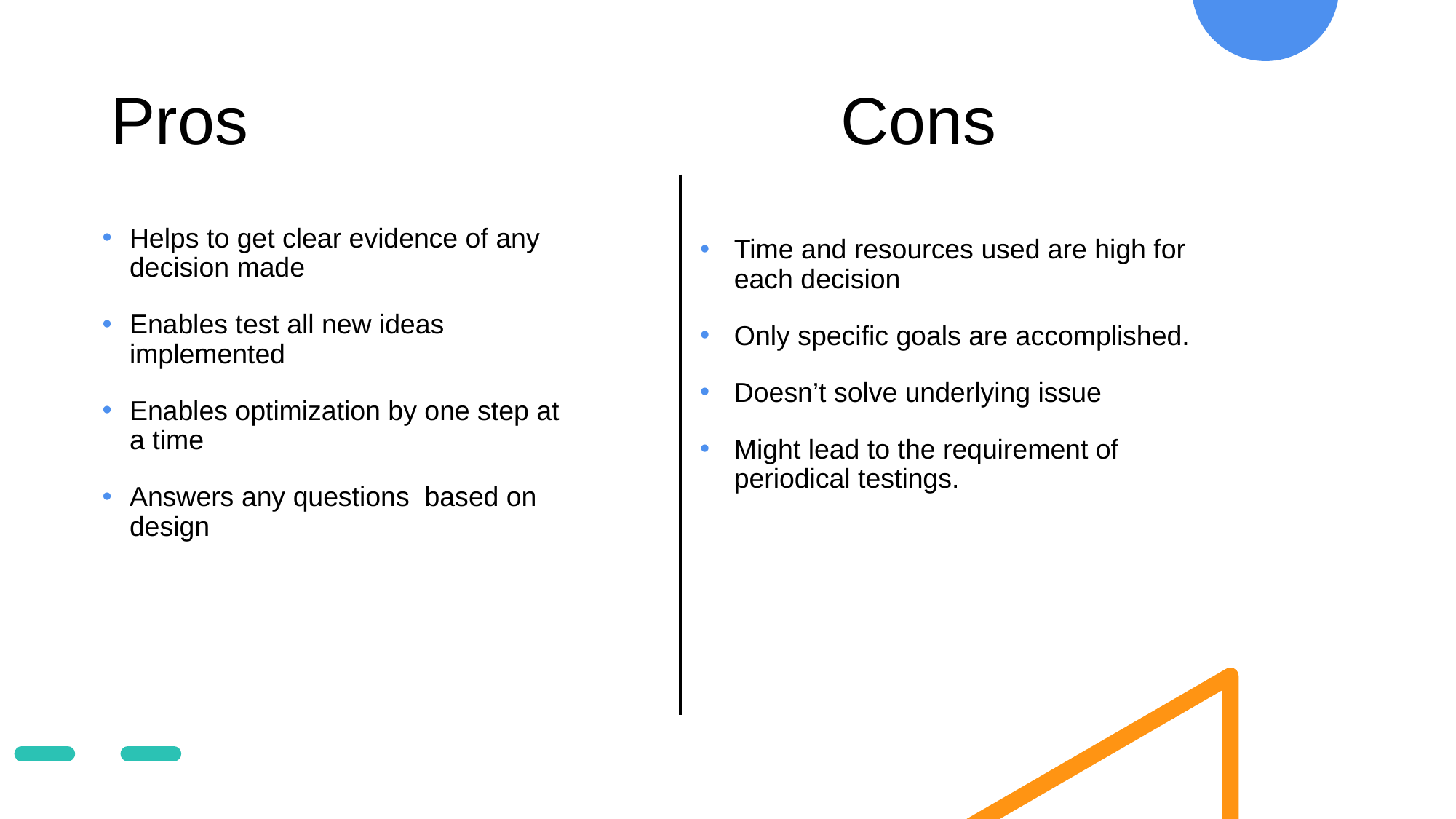

# Pros                                Cons
Helps to get clear evidence of any decision made
Enables test all new ideas implemented
Enables optimization by one step at a time
Answers any questions  based on design
Time and resources used are high for each decision
Only specific goals are accomplished.
Doesn’t solve underlying issue
Might lead to the requirement of  periodical testings.